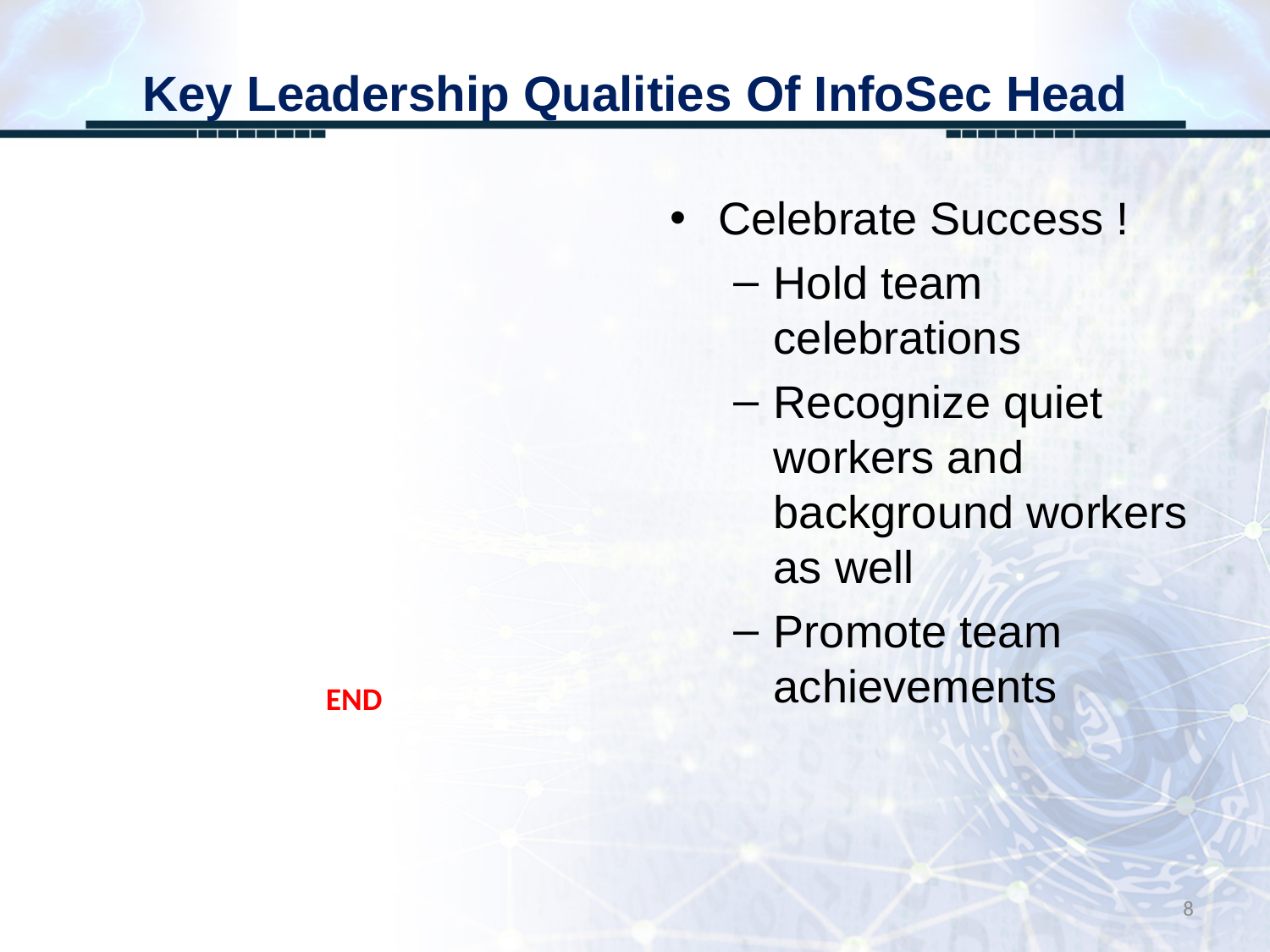

# Key Leadership Qualities Of InfoSec Head
Celebrate Success !
Hold team celebrations
Recognize quiet workers and background workers as well
Promote team achievements

END
8